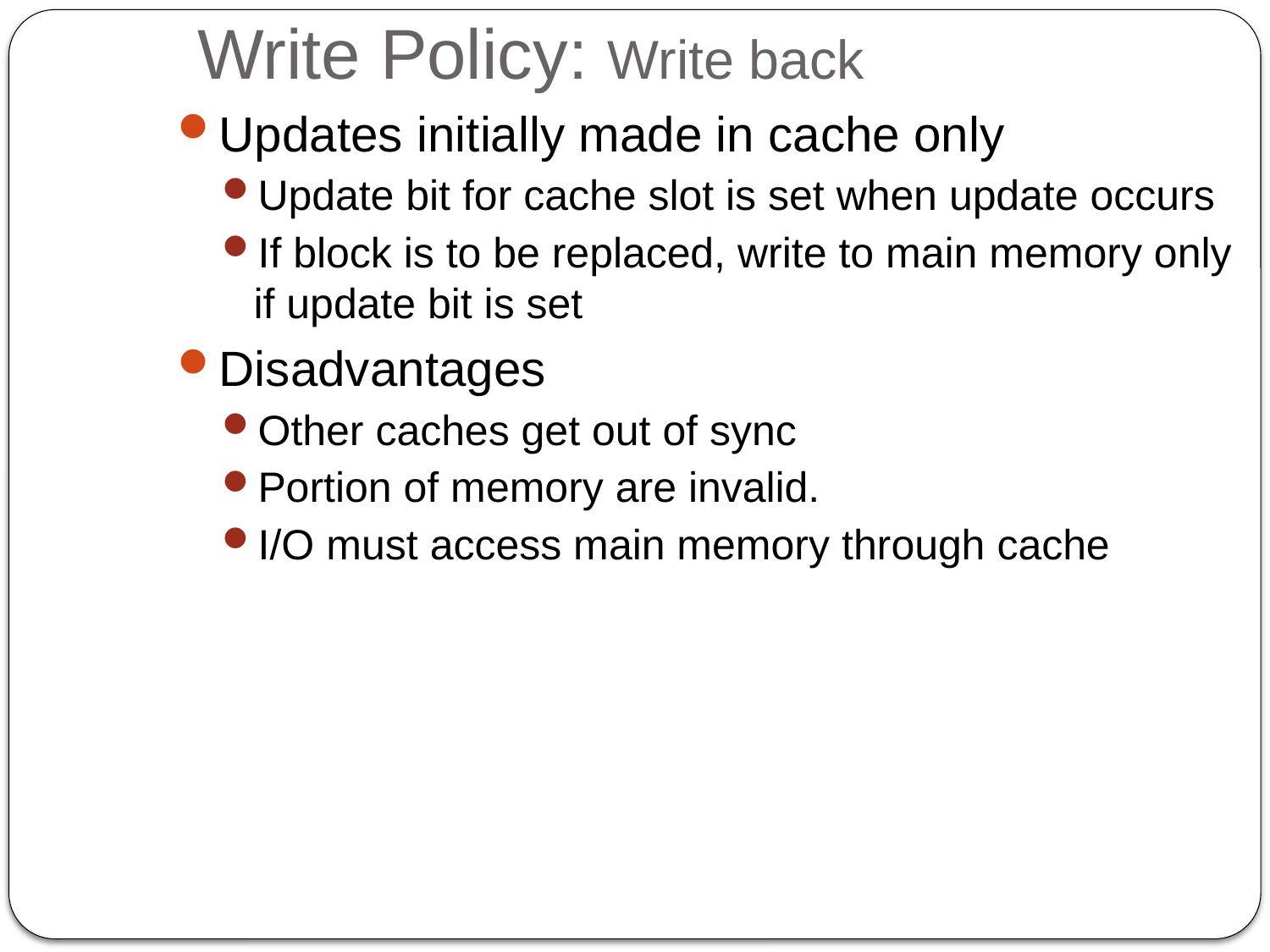

# Write Policy: Write back
Updates initially made in cache only
Update bit for cache slot is set when update occurs
If block is to be replaced, write to main memory only if update bit is set
Disadvantages
Other caches get out of sync
Portion of memory are invalid.
I/O must access main memory through cache